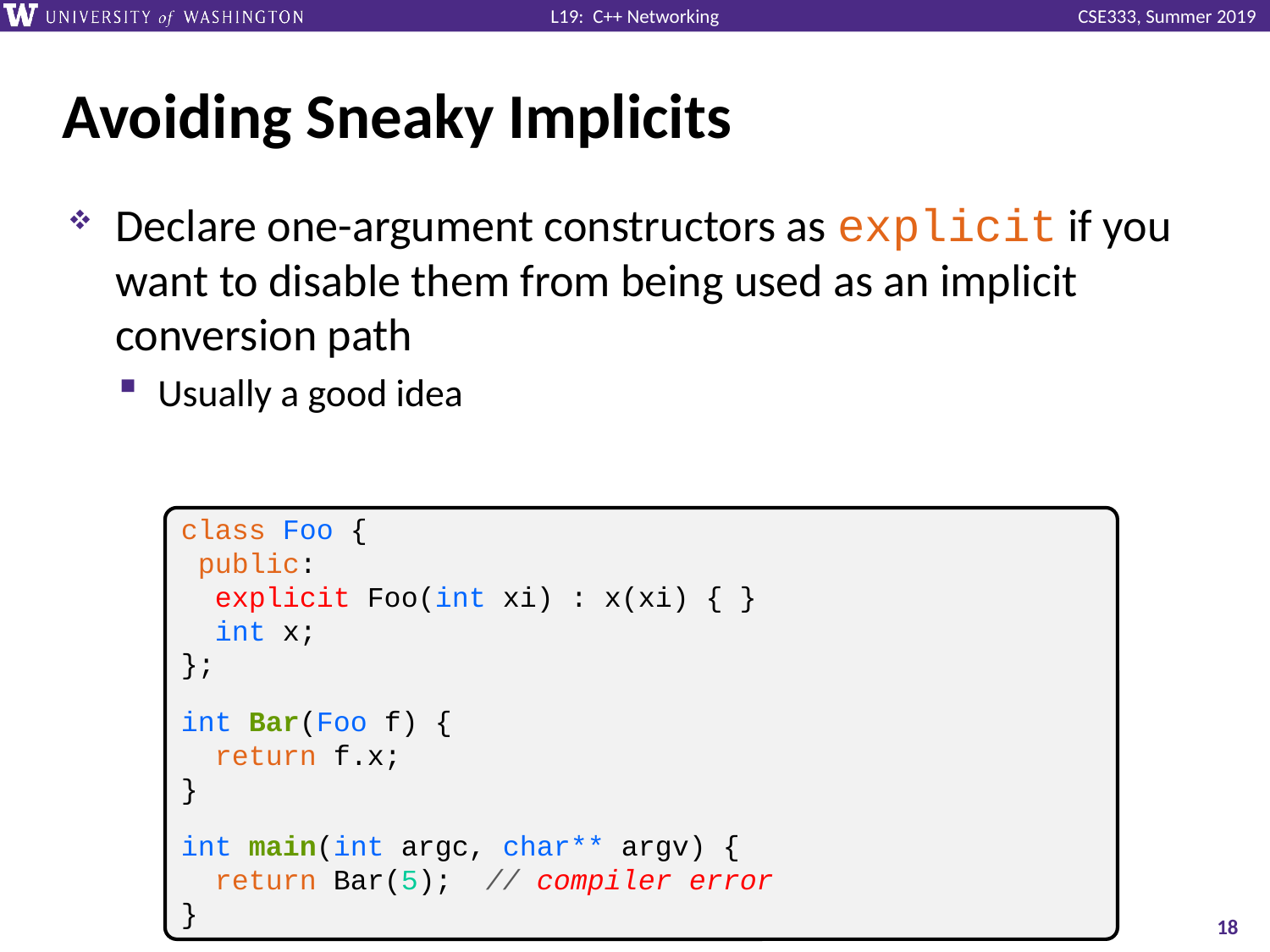

# Avoiding Sneaky Implicits
Declare one-argument constructors as explicit if you want to disable them from being used as an implicit conversion path
Usually a good idea
class Foo {
 public:
  explicit Foo(int xi) : x(xi) { }
  int x;
};

int Bar(Foo f) {
  return f.x;
}

int main(int argc, char** argv) {
  return Bar(5);  // compiler error
}
18